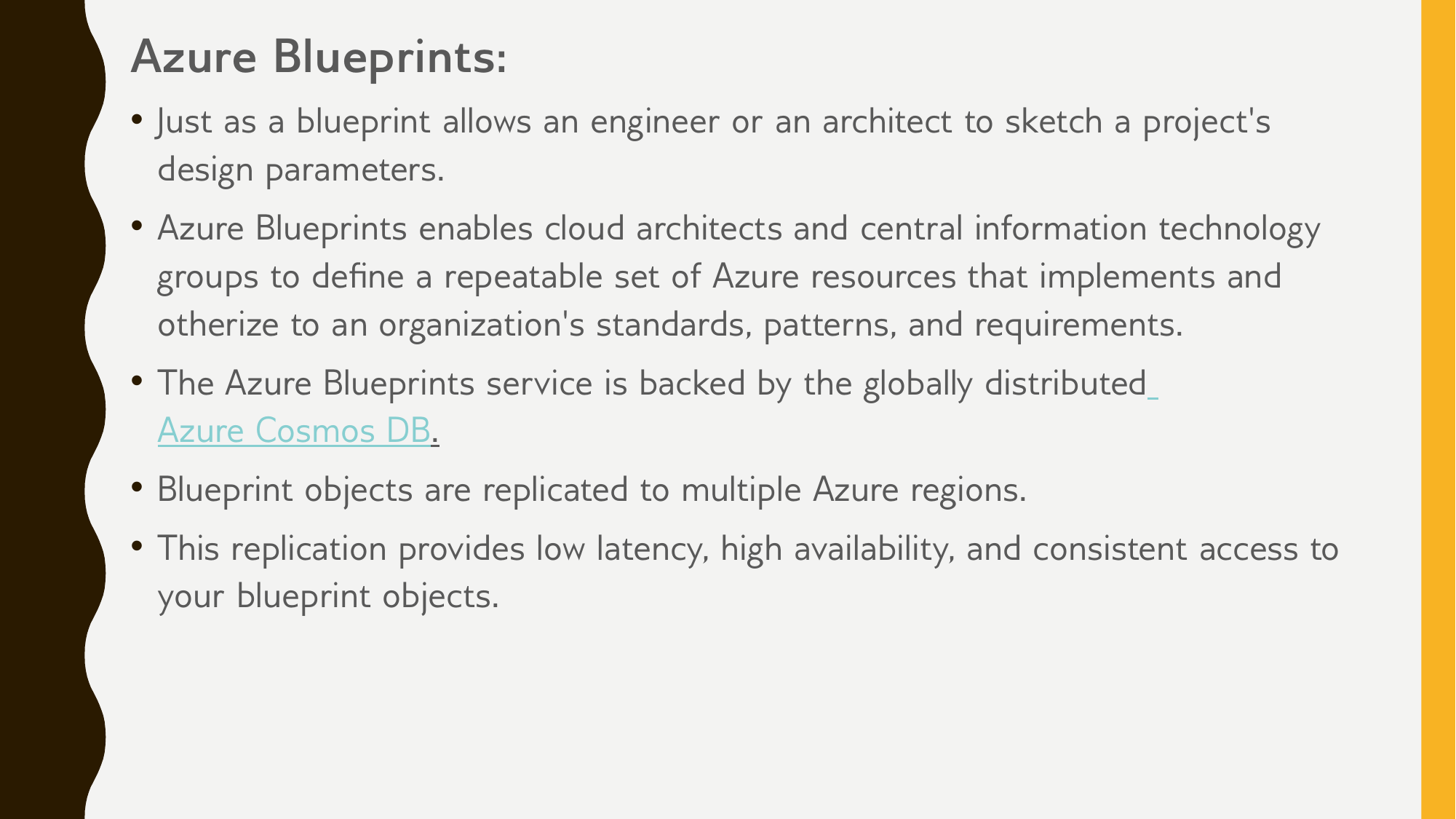

Azure Blueprints:
Just as a blueprint allows an engineer or an architect to sketch a project's design parameters.
Azure Blueprints enables cloud architects and central information technology groups to define a repeatable set of Azure resources that implements and otherize to an organization's standards, patterns, and requirements.
The Azure Blueprints service is backed by the globally distributed Azure Cosmos DB.
Blueprint objects are replicated to multiple Azure regions.
This replication provides low latency, high availability, and consistent access to your blueprint objects.